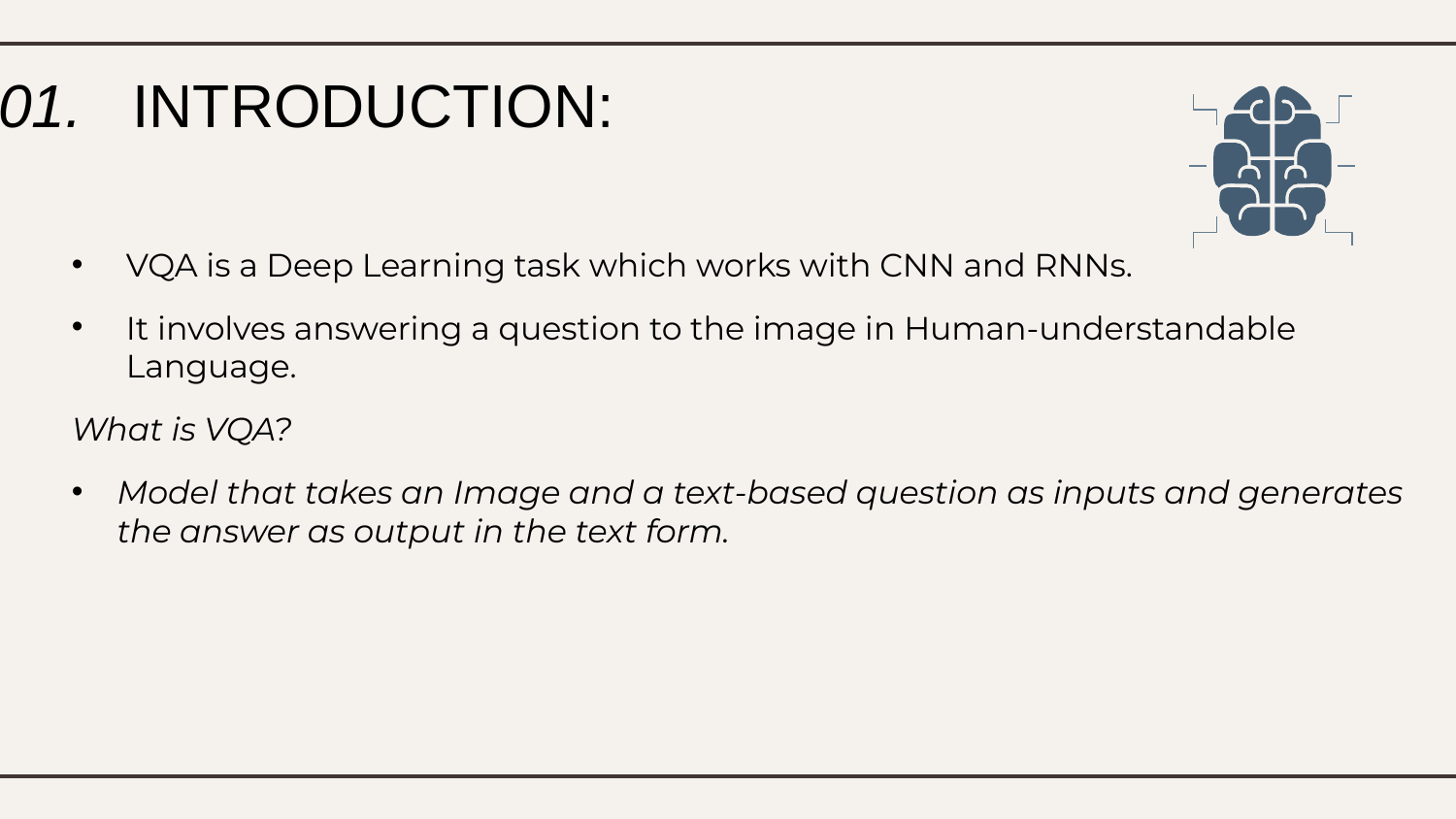

# 01.   INTRODUCTION:

VQA is a Deep Learning task which works with CNN and RNNs.
It involves answering a question to the image in Human-understandable Language.
What is VQA?
Model that takes an Image and a text-based question as inputs and generates the answer as output in the text form.